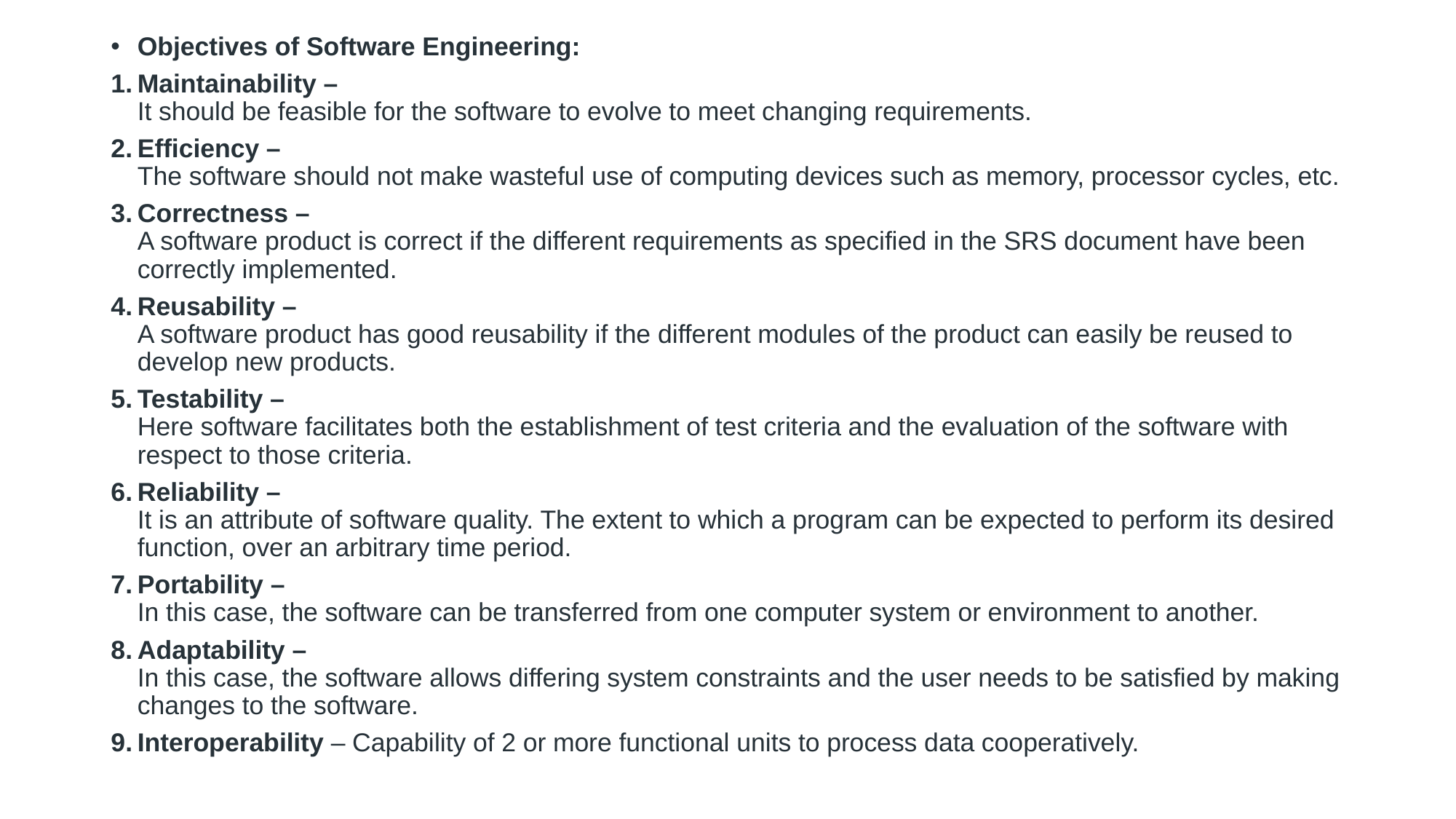

Objectives of Software Engineering:
Maintainability – 
It should be feasible for the software to evolve to meet changing requirements.
Efficiency – 
The software should not make wasteful use of computing devices such as memory, processor cycles, etc.
Correctness – 
A software product is correct if the different requirements as specified in the SRS document have been correctly implemented.
Reusability – 
A software product has good reusability if the different modules of the product can easily be reused to develop new products.
Testability – 
Here software facilitates both the establishment of test criteria and the evaluation of the software with respect to those criteria.
Reliability – 
It is an attribute of software quality. The extent to which a program can be expected to perform its desired function, over an arbitrary time period.
Portability – 
In this case, the software can be transferred from one computer system or environment to another.
Adaptability – 
In this case, the software allows differing system constraints and the user needs to be satisfied by making changes to the software.
Interoperability – Capability of 2 or more functional units to process data cooperatively.